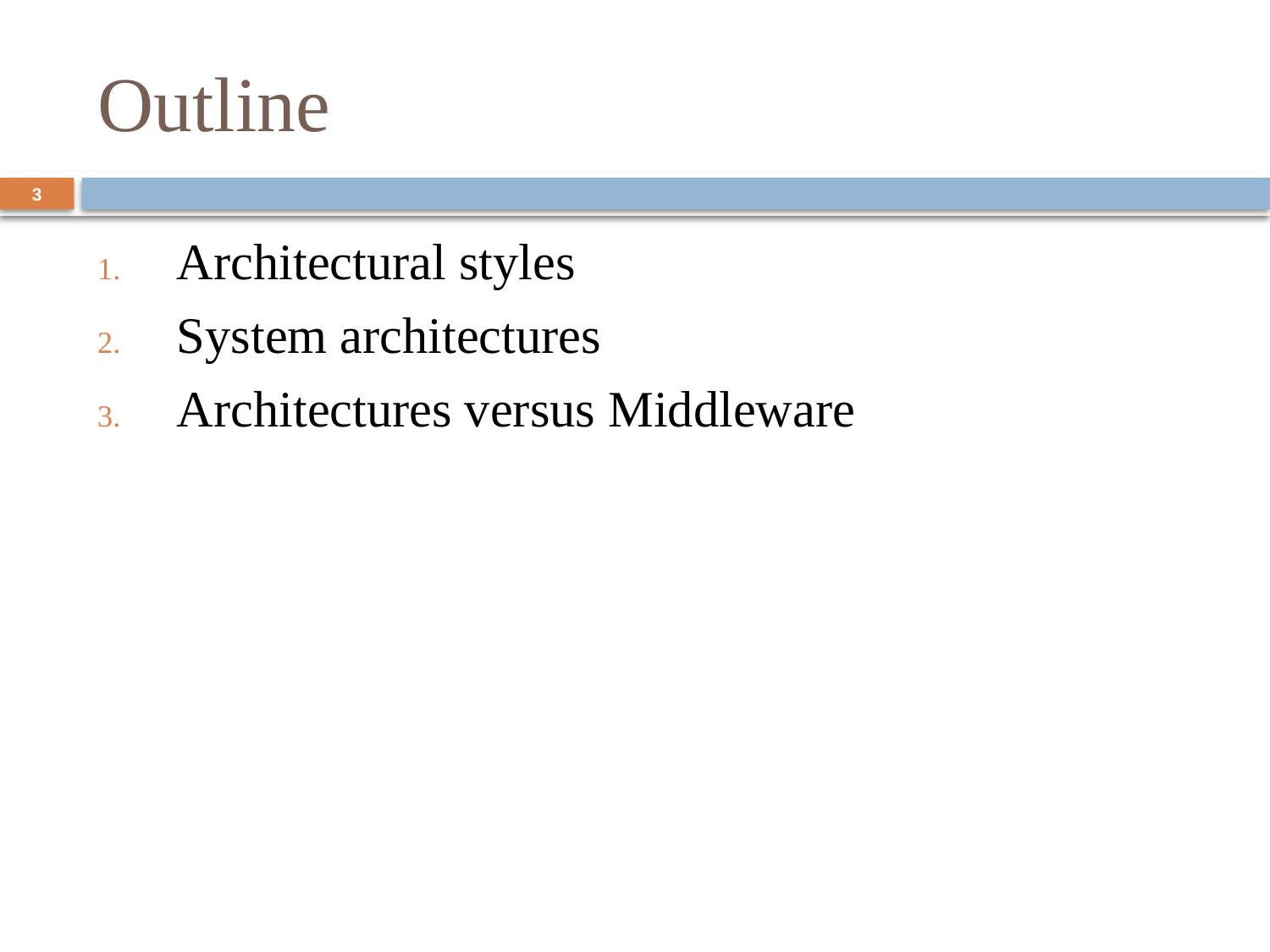

# Outline
3
Architectural styles
System architectures
Architectures versus Middleware